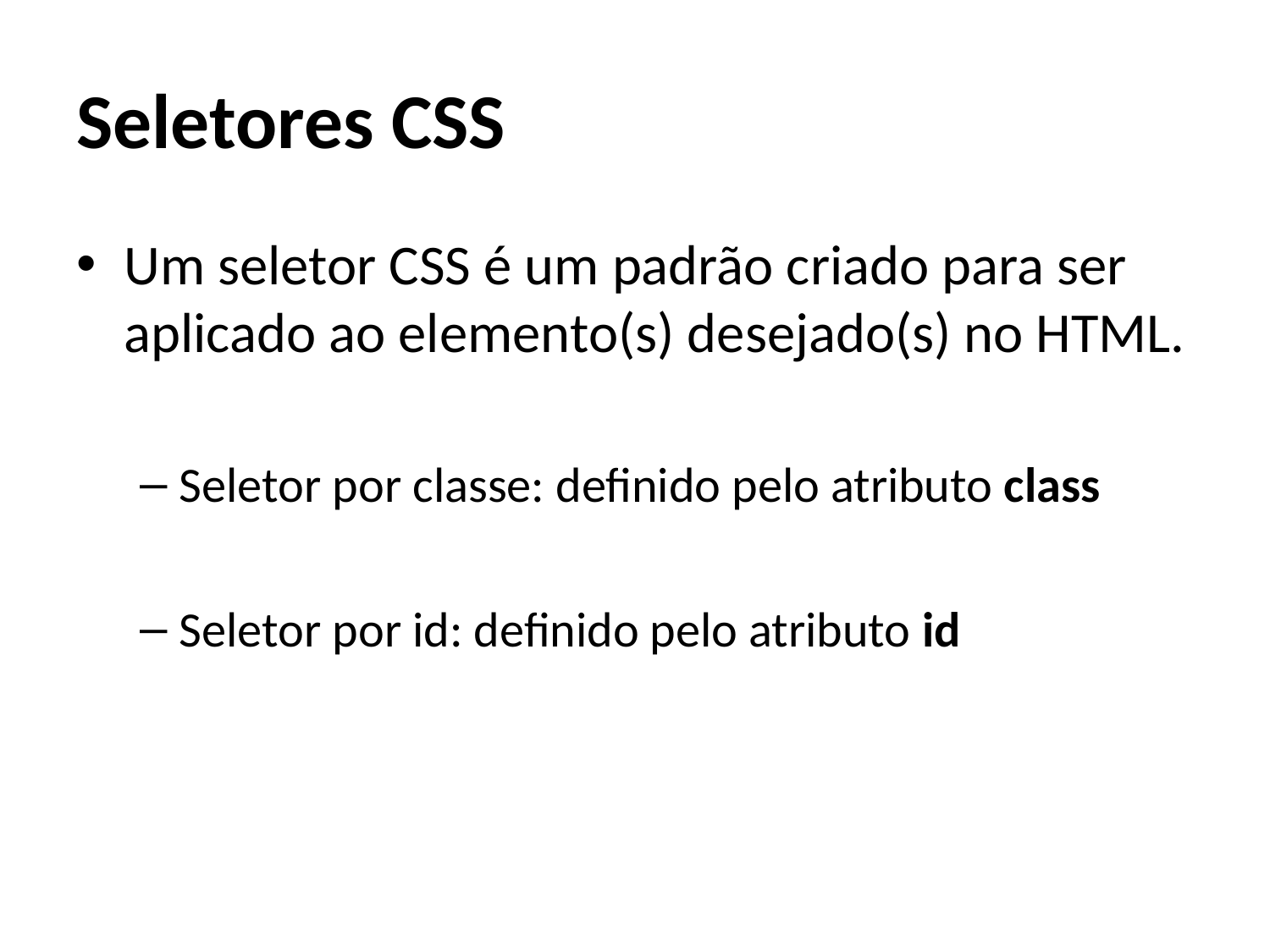

# Seletores CSS
Um seletor CSS é um padrão criado para ser aplicado ao elemento(s) desejado(s) no HTML.

Seletor por classe: definido pelo atributo class

Seletor por id: definido pelo atributo id